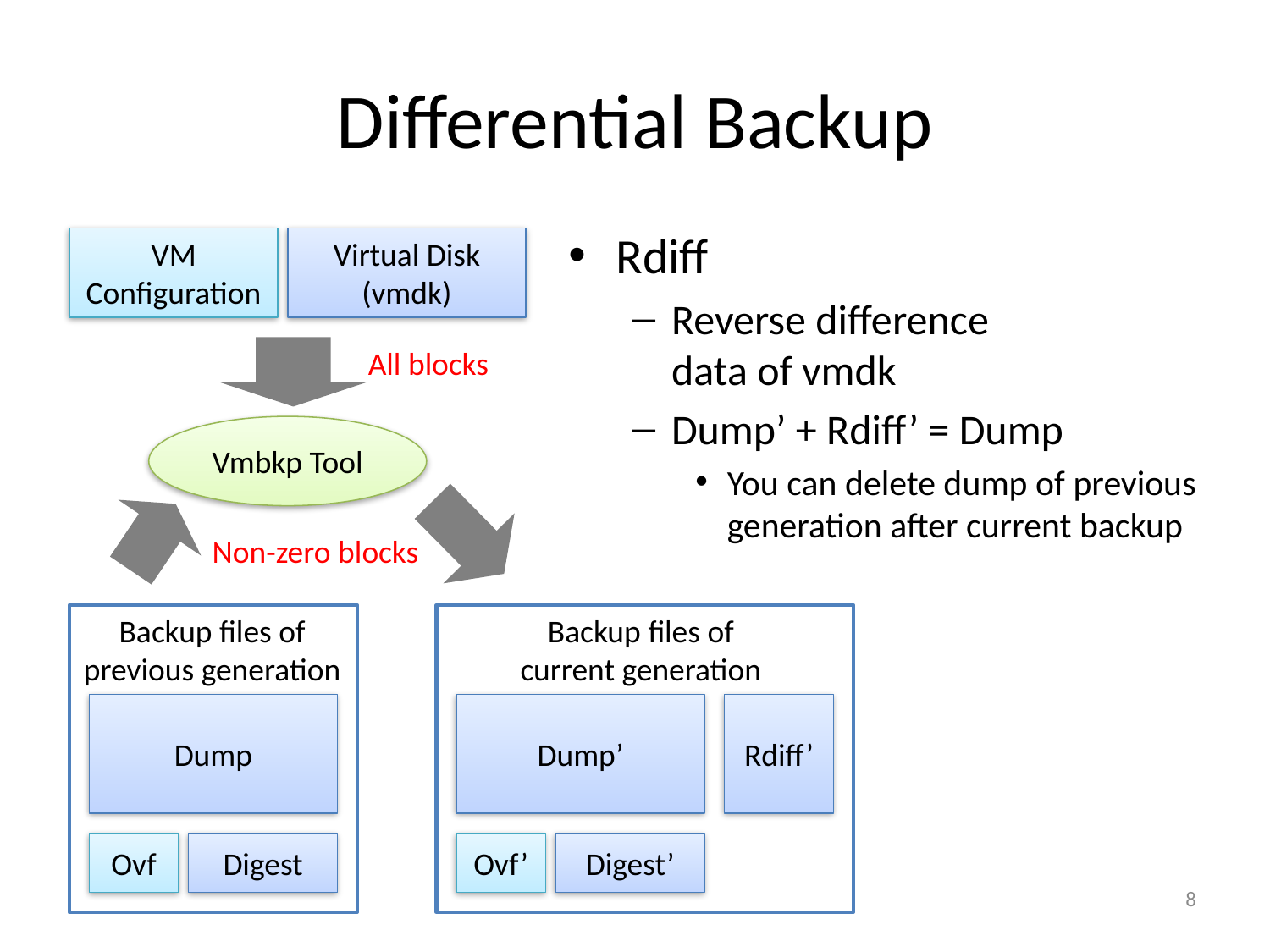

# Differential Backup
Rdiff
Reverse difference
data of vmdk
Dump’ + Rdiff’ = Dump
You can delete dump of previous generation after current backup
VM Configuration
Virtual Disk
(vmdk)

All blocks
Vmbkp Tool

Non-zero blocks

Backup files of
previous generation

Backup files of
current generation
Dump
Dump’
Rdiff’
Ovf
Digest
Ovf’
Digest’
8